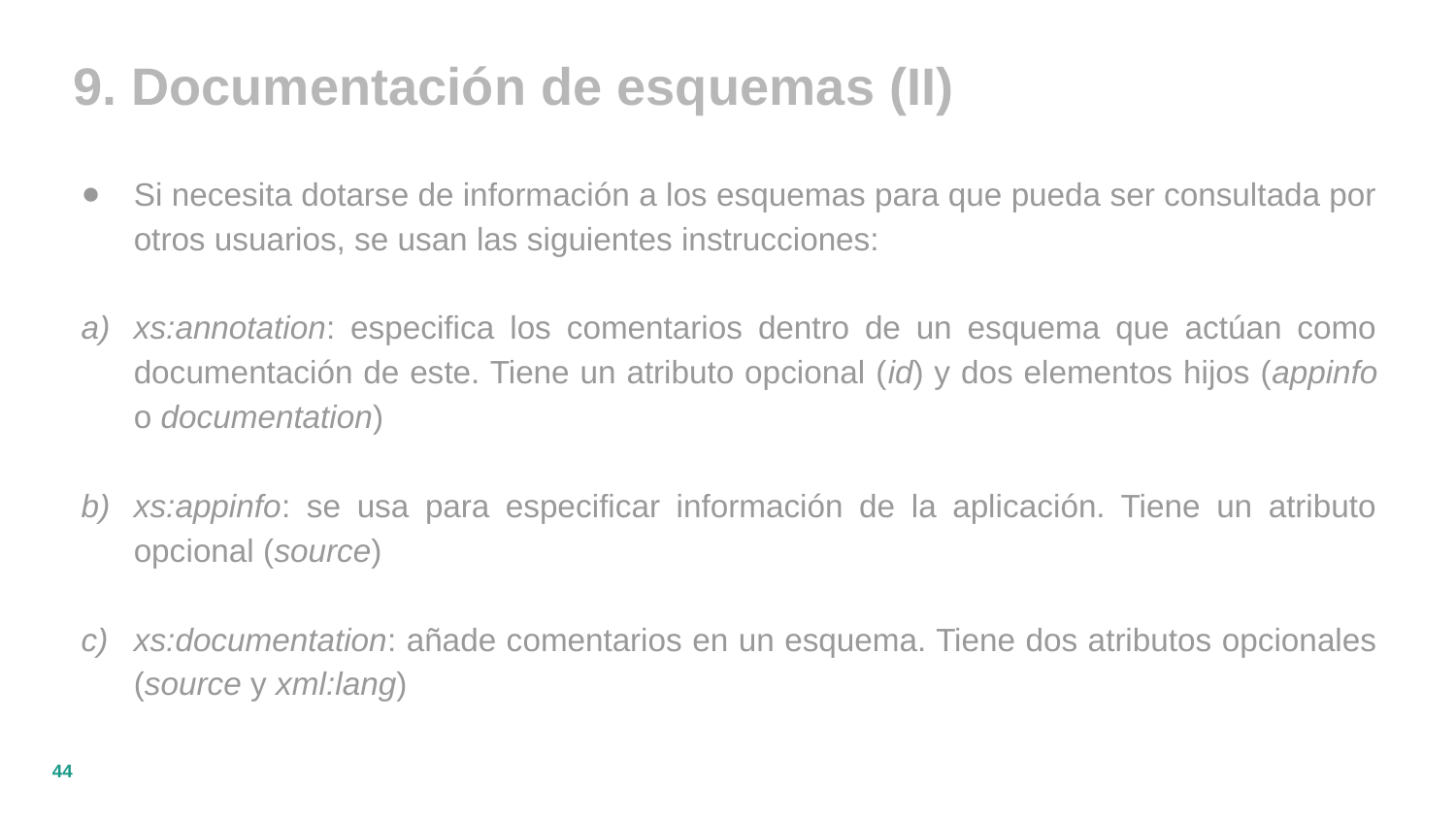

9. Documentación de esquemas (II)
Si necesita dotarse de información a los esquemas para que pueda ser consultada por otros usuarios, se usan las siguientes instrucciones:

xs:annotation: especifica los comentarios dentro de un esquema que actúan como documentación de este. Tiene un atributo opcional (id) y dos elementos hijos (appinfo o documentation)

xs:appinfo: se usa para especificar información de la aplicación. Tiene un atributo opcional (source)

xs:documentation: añade comentarios en un esquema. Tiene dos atributos opcionales (source y xml:lang)

44